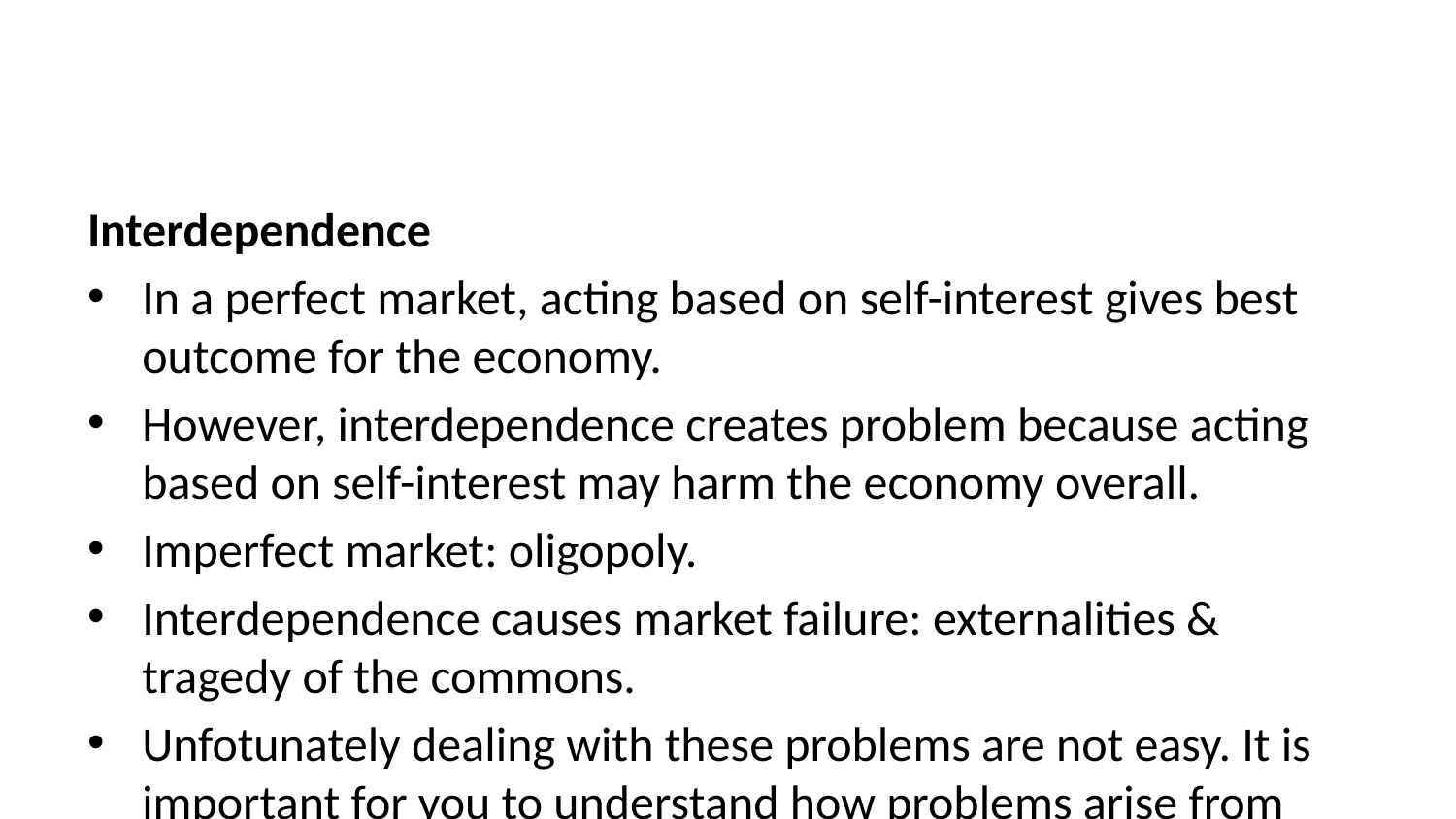

Interdependence
In a perfect market, acting based on self-interest gives best outcome for the economy.
However, interdependence creates problem because acting based on self-interest may harm the economy overall.
Imperfect market: oligopoly.
Interdependence causes market failure: externalities & tragedy of the commons.
Unfotunately dealing with these problems are not easy. It is important for you to understand how problems arise from interdependence.